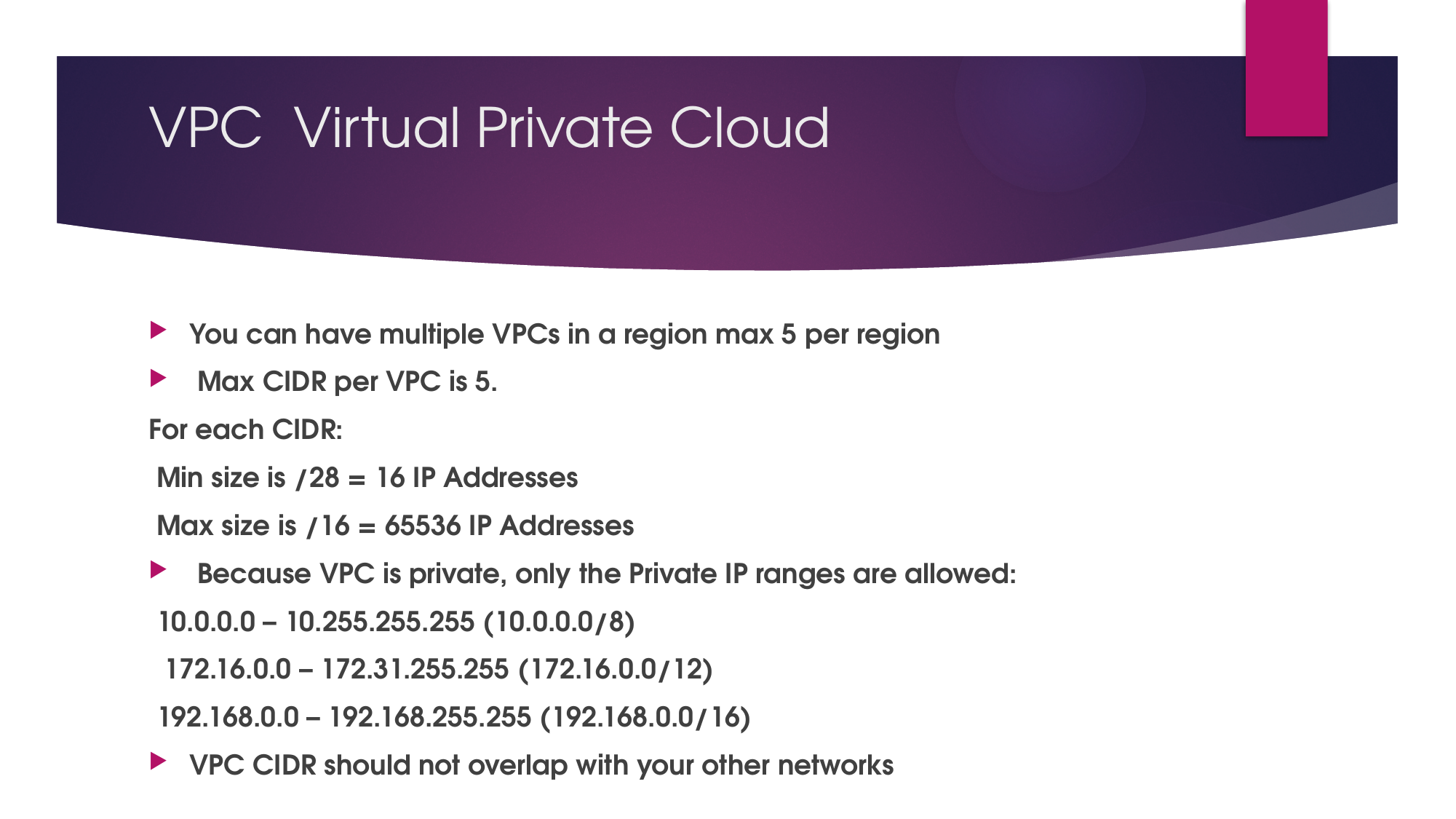

# VPC  Virtual Private Cloud
You can have multiple VPCs in a region max 5 per region
 Max CIDR per VPC is 5.
For each CIDR:
 Min size is /28 = 16 IP Addresses
 Max size is /16 = 65536 IP Addresses
 Because VPC is private, only the Private IP ranges are allowed:
 10.0.0.0 – 10.255.255.255 (10.0.0.0/8)
  172.16.0.0 – 172.31.255.255 (172.16.0.0/12)
 192.168.0.0 – 192.168.255.255 (192.168.0.0/16)
VPC CIDR should not overlap with your other networks